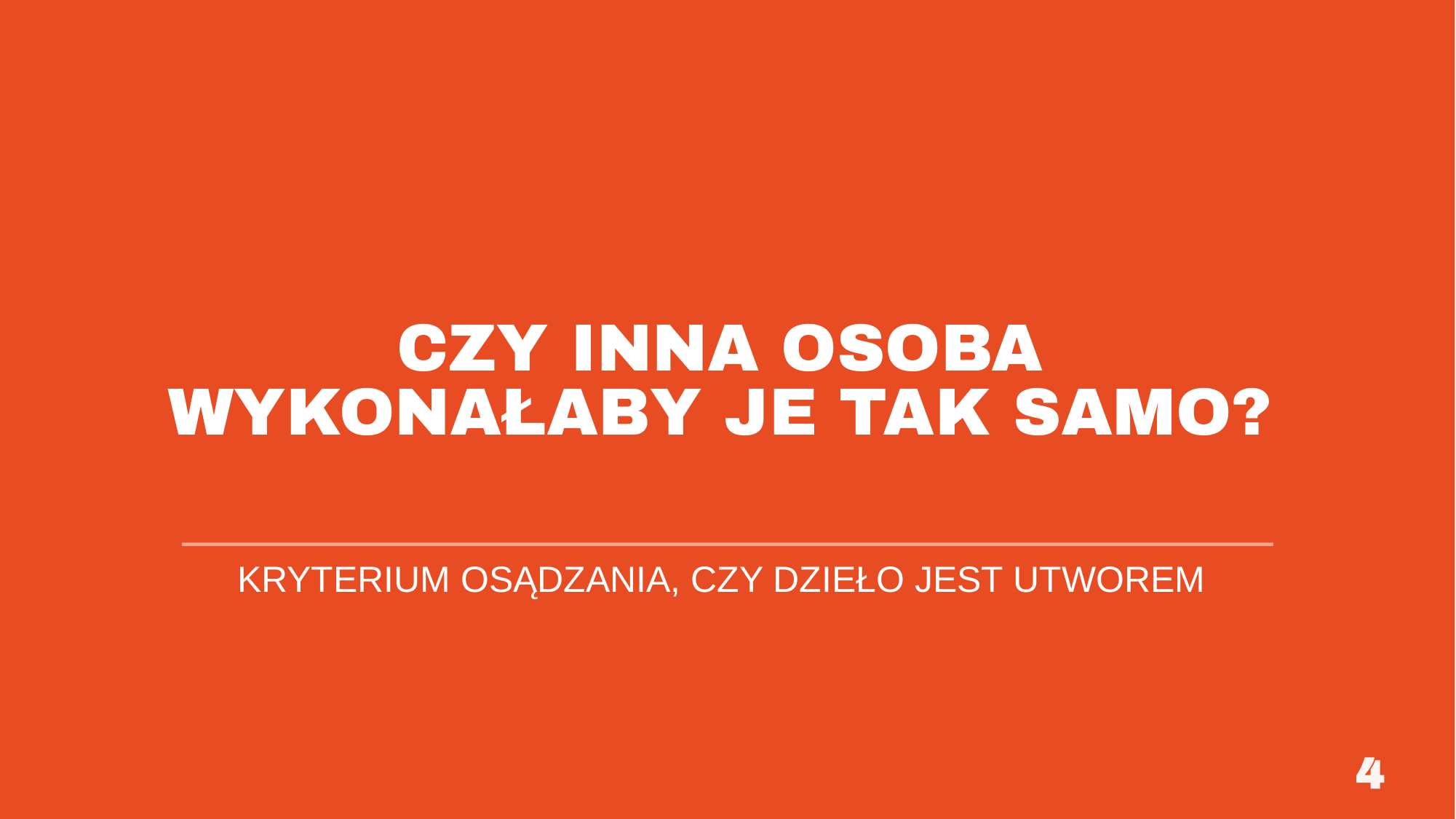

# Czy inna osoba wykonałaby je tak samo?

Kryterium osądzania, czy dzieło jest utworem
4